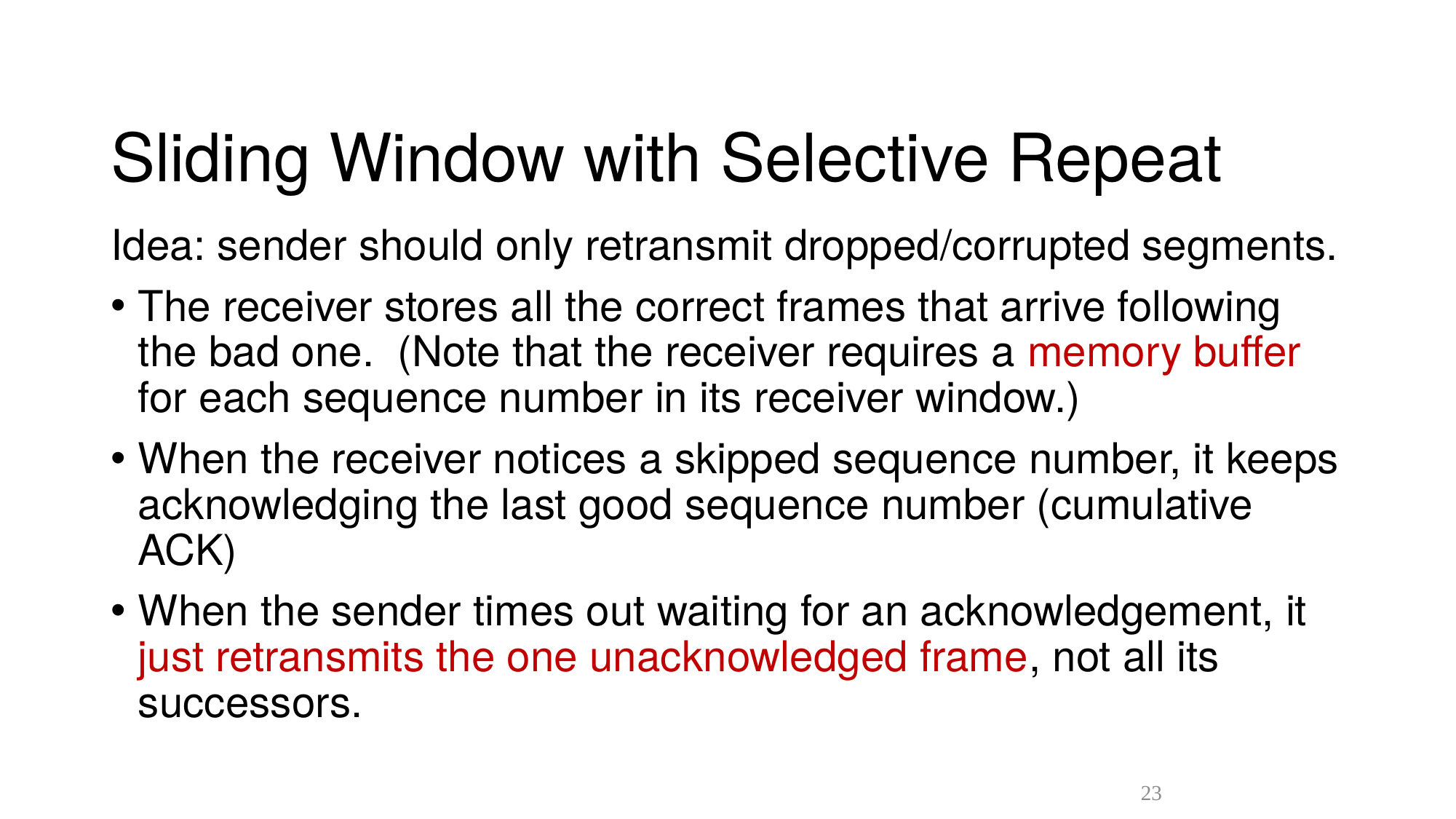

# Sliding Window with Selective Repeat
Idea: sender should only retransmit dropped/corrupted segments.
The receiver stores all the correct frames that arrive following the bad one.  (Note that the receiver requires a memory buffer for each sequence number in its receiver window.)
When the receiver notices a skipped sequence number, it keeps acknowledging the last good sequence number (cumulative ACK)
When the sender times out waiting for an acknowledgement, it just retransmits the one unacknowledged frame, not all its successors.
23